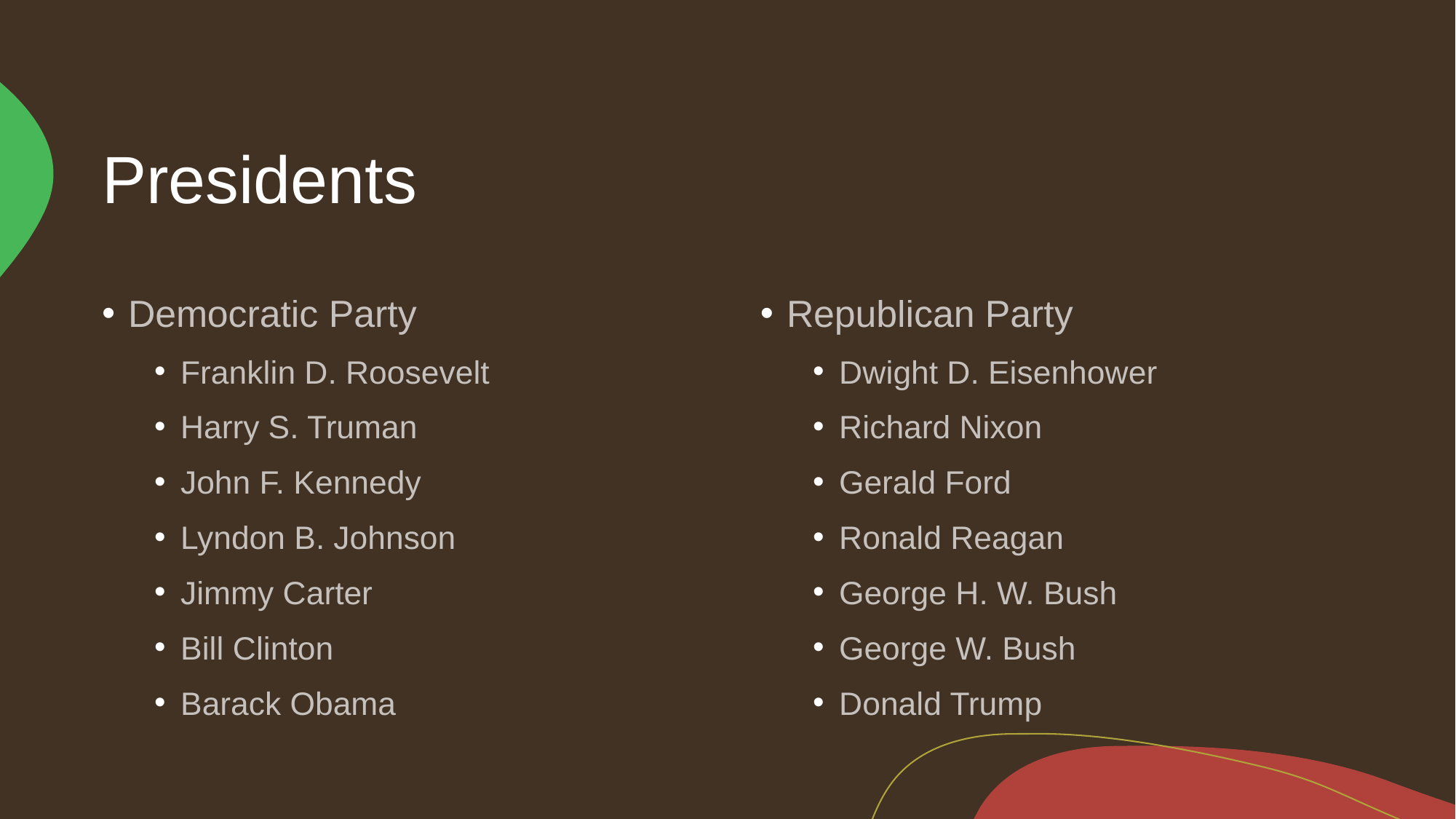

# Presidents
Democratic Party
Franklin D. Roosevelt
Harry S. Truman
John F. Kennedy
Lyndon B. Johnson
Jimmy Carter
Bill Clinton
Barack Obama

Republican Party
Dwight D. Eisenhower
Richard Nixon
Gerald Ford
Ronald Reagan
George H. W. Bush
George W. Bush
Donald Trump